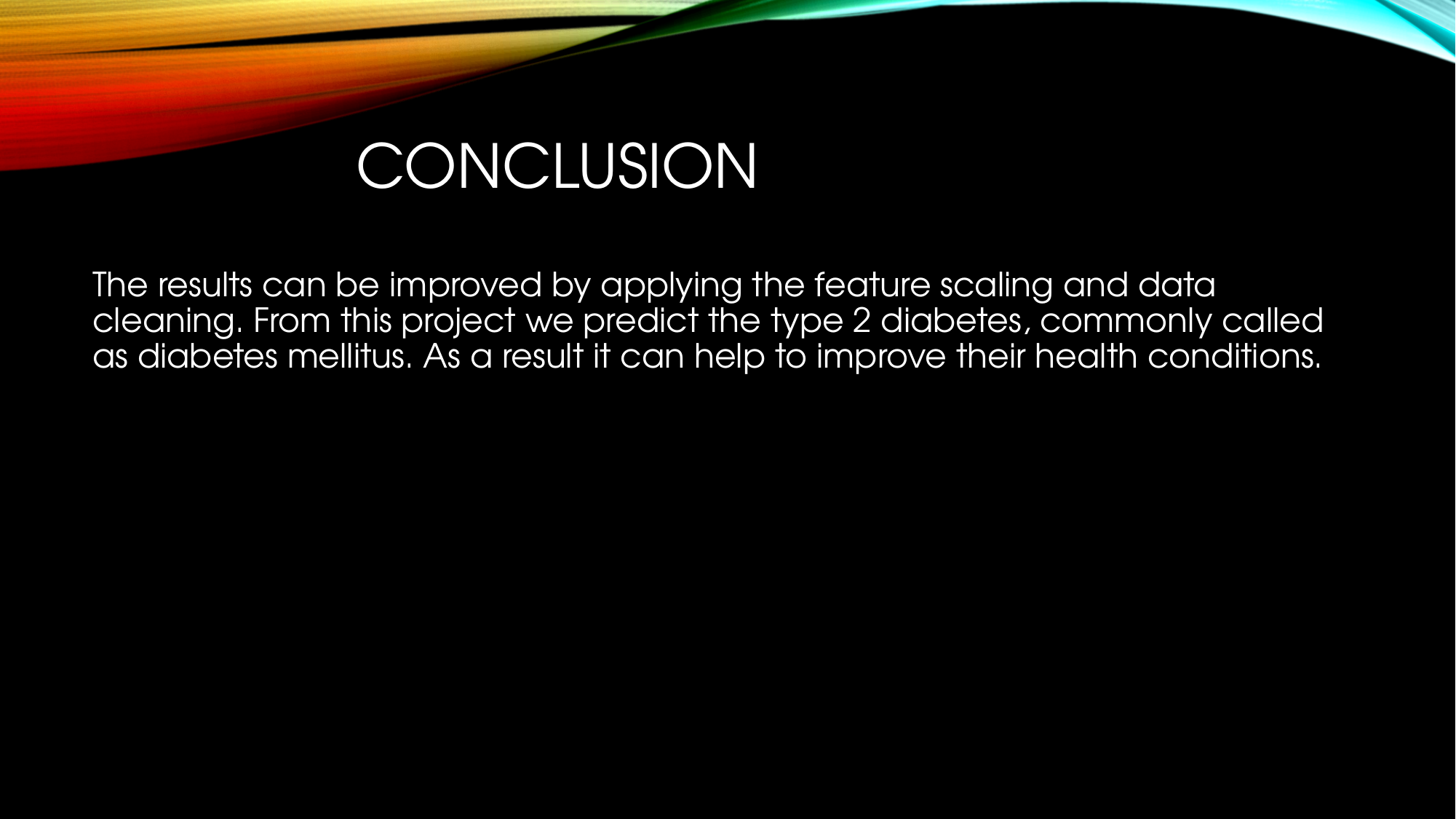

# CONCLUSION
The results can be improved by applying the feature scaling and data cleaning. From this project we predict the type 2 diabetes, commonly called as diabetes mellitus. As a result it can help to improve their health conditions.